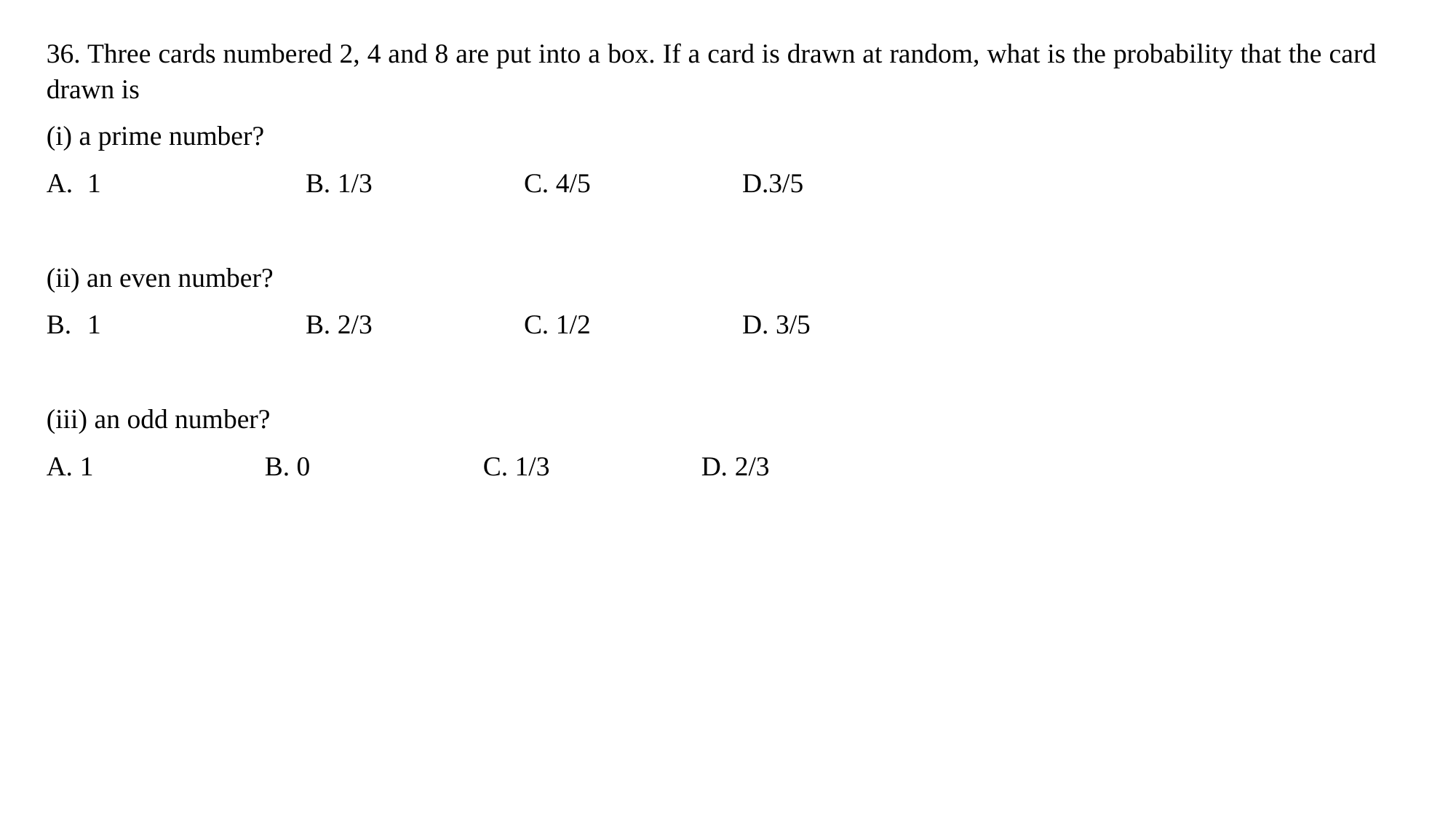

36. Three cards numbered 2, 4 and 8 are put into a box. If a card is drawn at random, what is the probability that the card drawn is
(i) a prime number?
1 		B. 1/3 		C. 4/5 		D.3/5

(ii) an even number?
1 		B. 2/3 		C. 1/2 		D. 3/5

(iii) an odd number?
A. 1 		B. 0 		C. 1/3 		D. 2/3